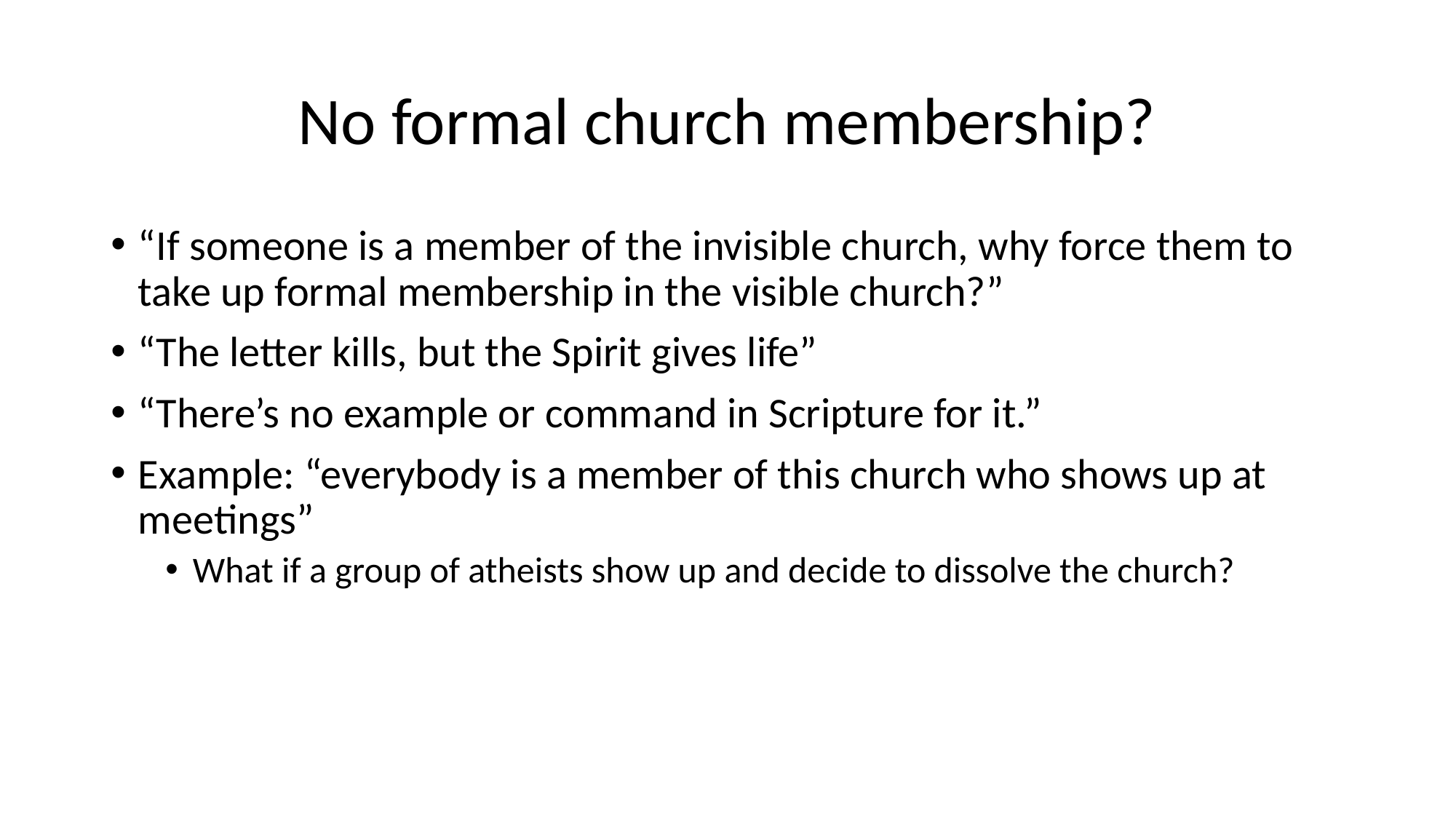

# No formal church membership?
“If someone is a member of the invisible church, why force them to take up formal membership in the visible church?”
“The letter kills, but the Spirit gives life”
“There’s no example or command in Scripture for it.”
Example: “everybody is a member of this church who shows up at meetings”
What if a group of atheists show up and decide to dissolve the church?